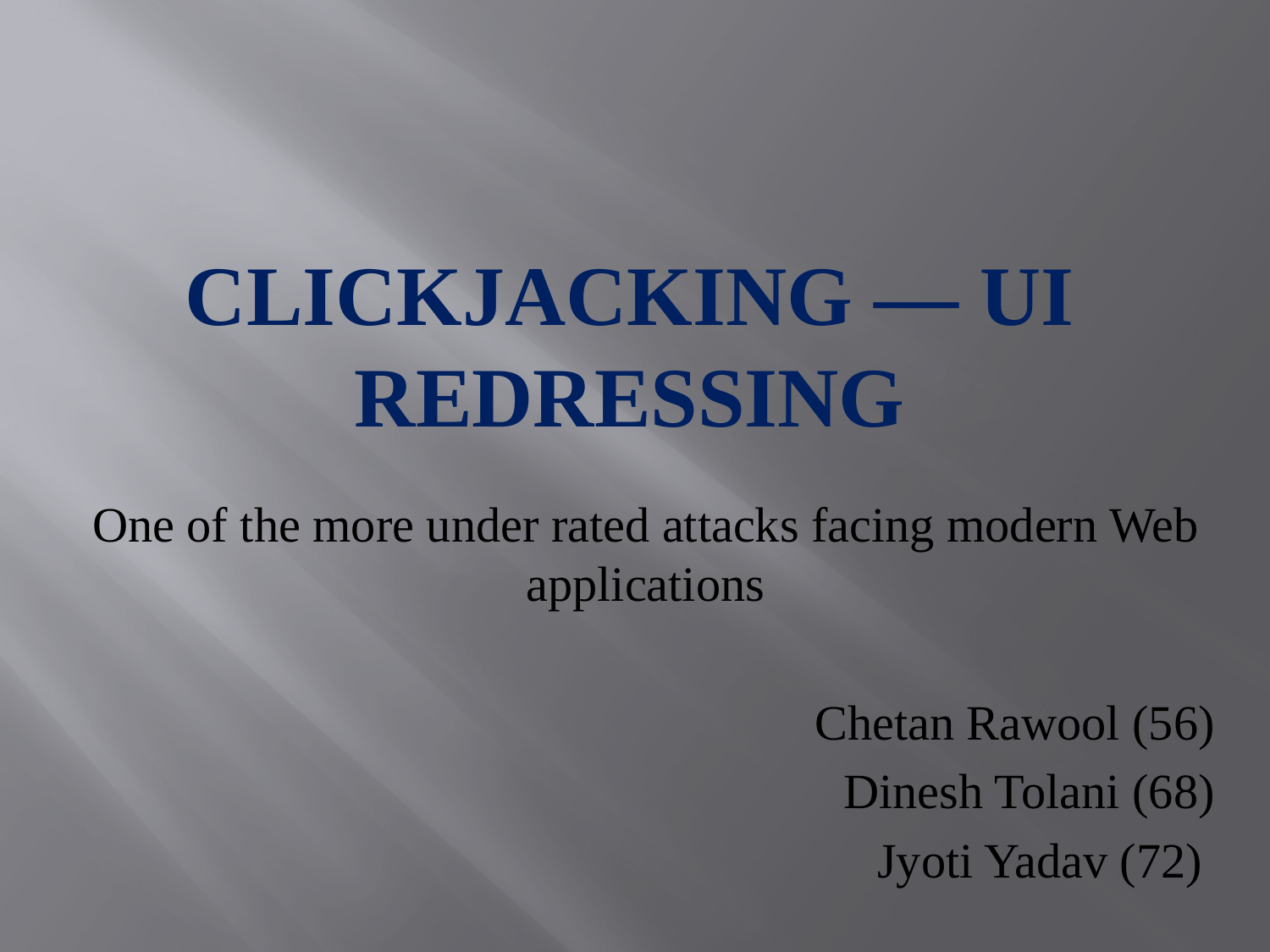

# Clickjacking — Ui Redressing
One of the more under rated attacks facing modern Web applications

Chetan Rawool (56)
Dinesh Tolani (68)
Jyoti Yadav (72)